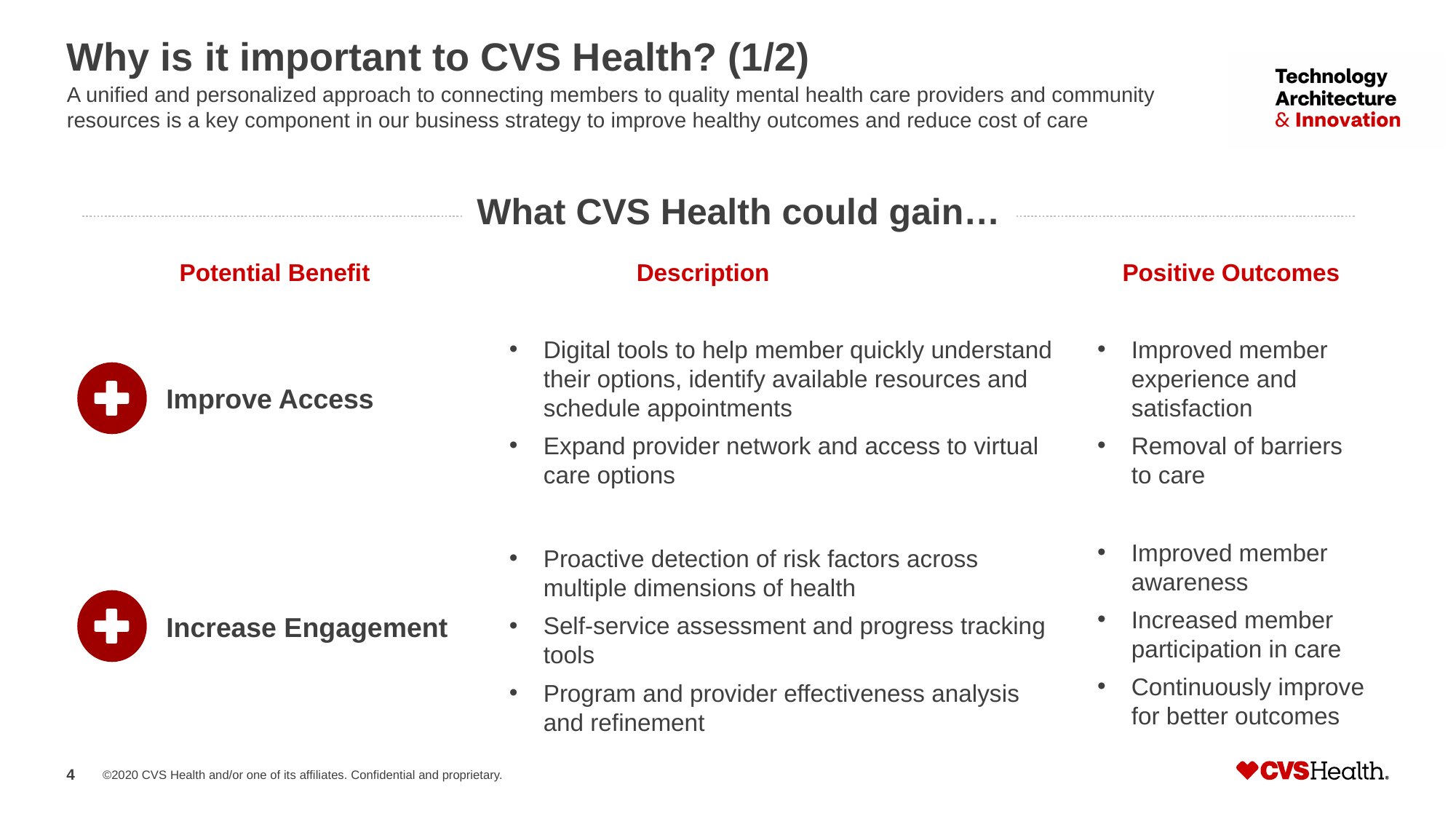

# Why is it important to CVS Health? (1/2)
A unified and personalized approach to connecting members to quality mental health care providers and community resources is a key component in our business strategy to improve healthy outcomes and reduce cost of care
What CVS Health could gain…
Potential Benefit
Description
Positive Outcomes
Digital tools to help member quickly understand their options, identify available resources and schedule appointments
Expand provider network and access to virtual care options
Improved member experience and satisfaction
Removal of barriers to care

Improve Access

Improved member awareness
Increased member participation in care
Continuously improve for better outcomes
Proactive detection of risk factors across multiple dimensions of health
Self-service assessment and progress tracking tools
Program and provider effectiveness analysis and refinement
Increase Engagement